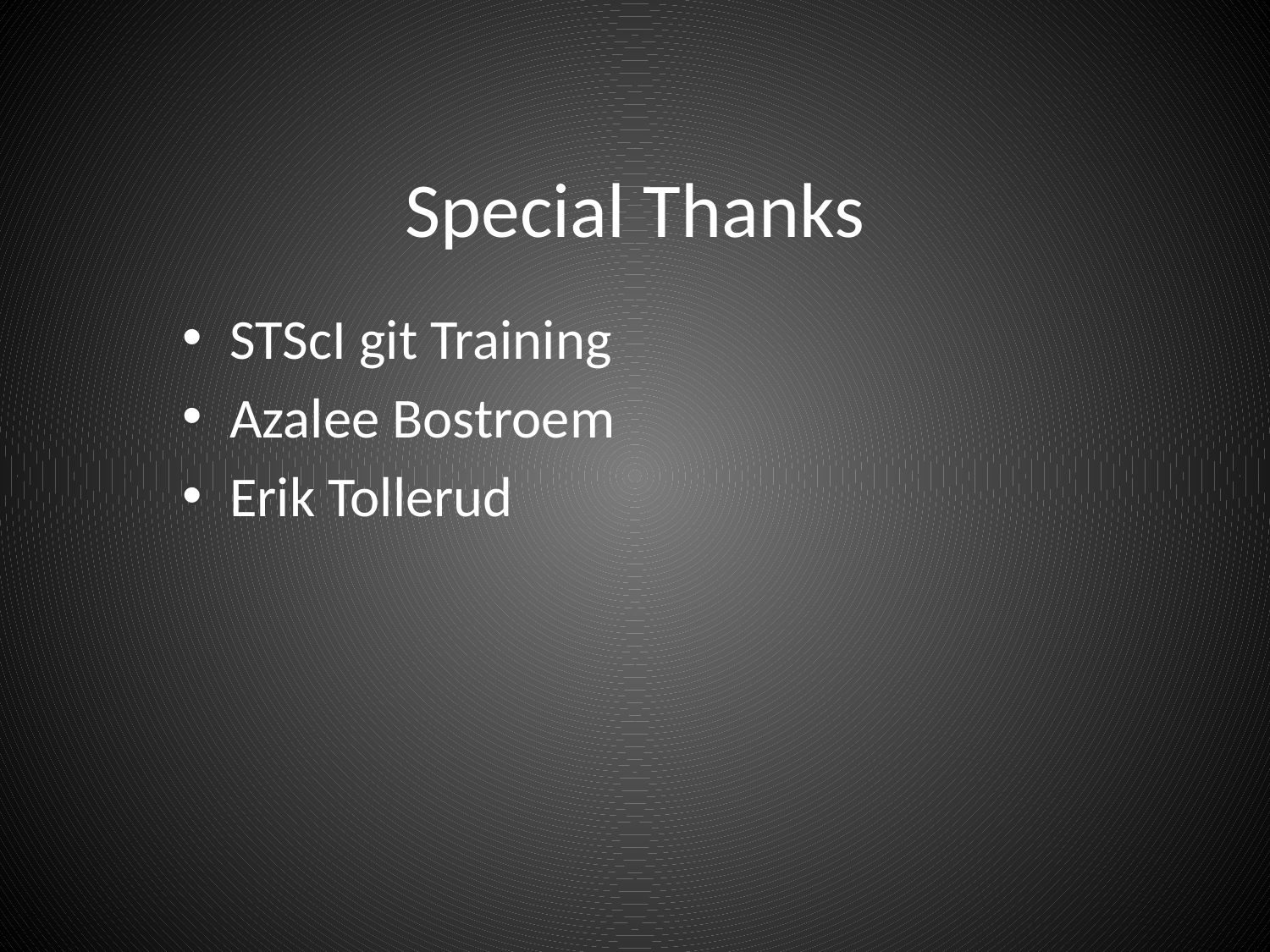

# Special Thanks
STScI git Training
Azalee Bostroem
Erik Tollerud